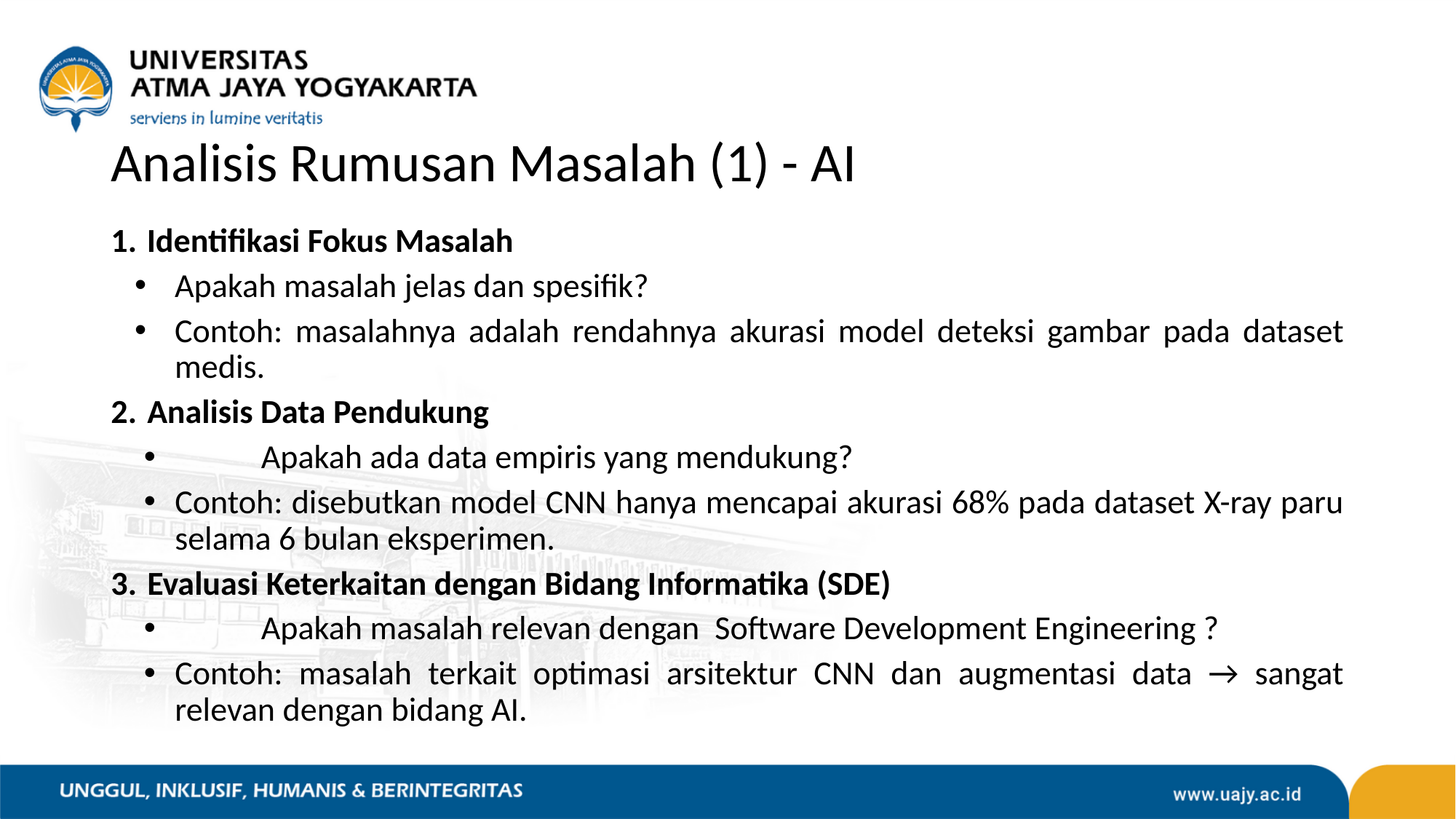

# Analisis Rumusan Masalah (1) - AI
Identifikasi Fokus Masalah
Apakah masalah jelas dan spesifik?
Contoh: masalahnya adalah rendahnya akurasi model deteksi gambar pada dataset medis.
Analisis Data Pendukung
	Apakah ada data empiris yang mendukung?
Contoh: disebutkan model CNN hanya mencapai akurasi 68% pada dataset X-ray paru selama 6 bulan eksperimen.
Evaluasi Keterkaitan dengan Bidang Informatika (SDE)
	Apakah masalah relevan dengan  Software Development Engineering ?
Contoh: masalah terkait optimasi arsitektur CNN dan augmentasi data → sangat relevan dengan bidang AI.